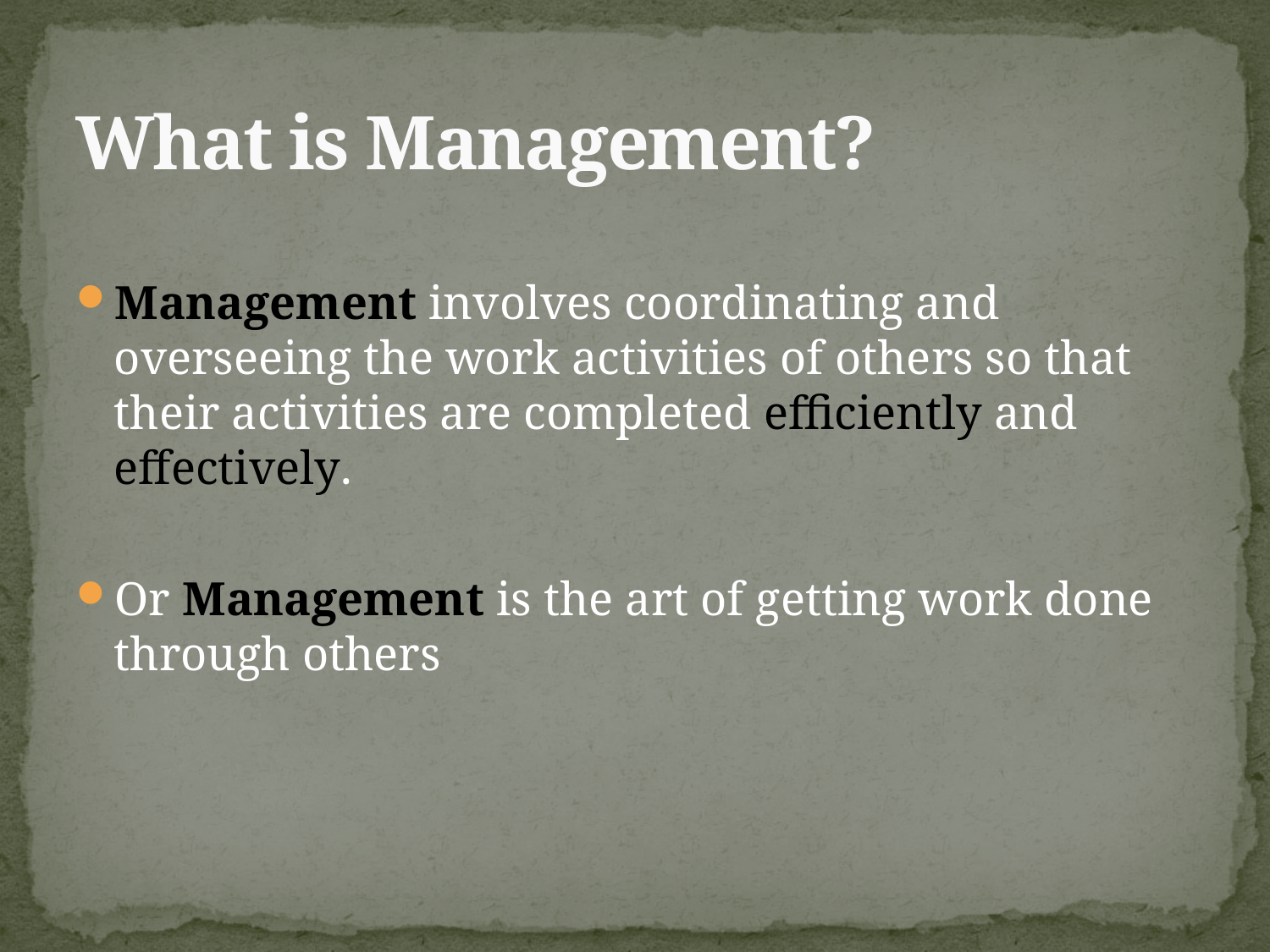

# What is Management?
Management involves coordinating and overseeing the work activities of others so that their activities are completed efficiently and effectively.

Or Management is the art of getting work done through others